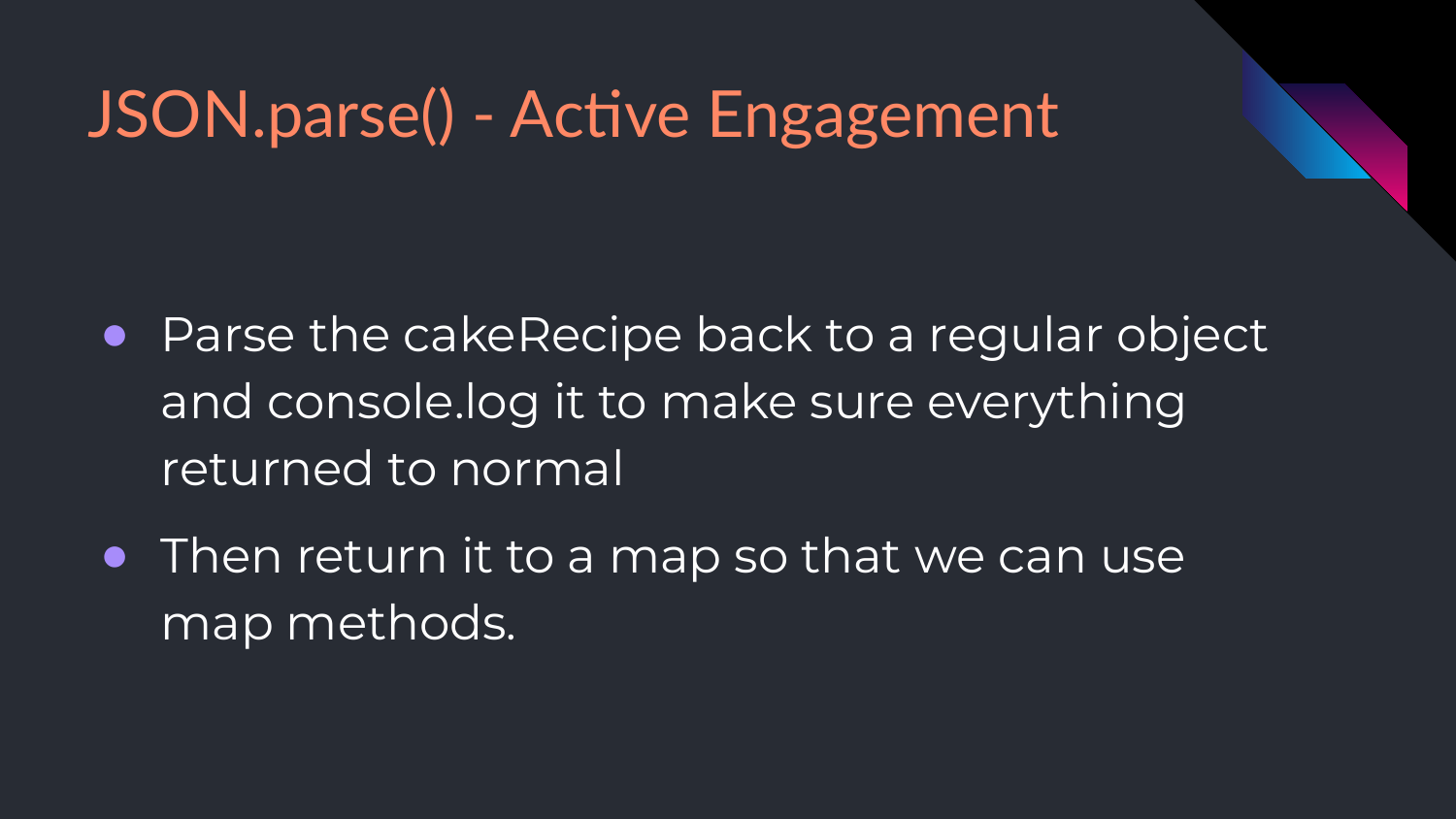

# JSON.parse() - Active Engagement
Parse the cakeRecipe back to a regular object and console.log it to make sure everything returned to normal
Then return it to a map so that we can use map methods.